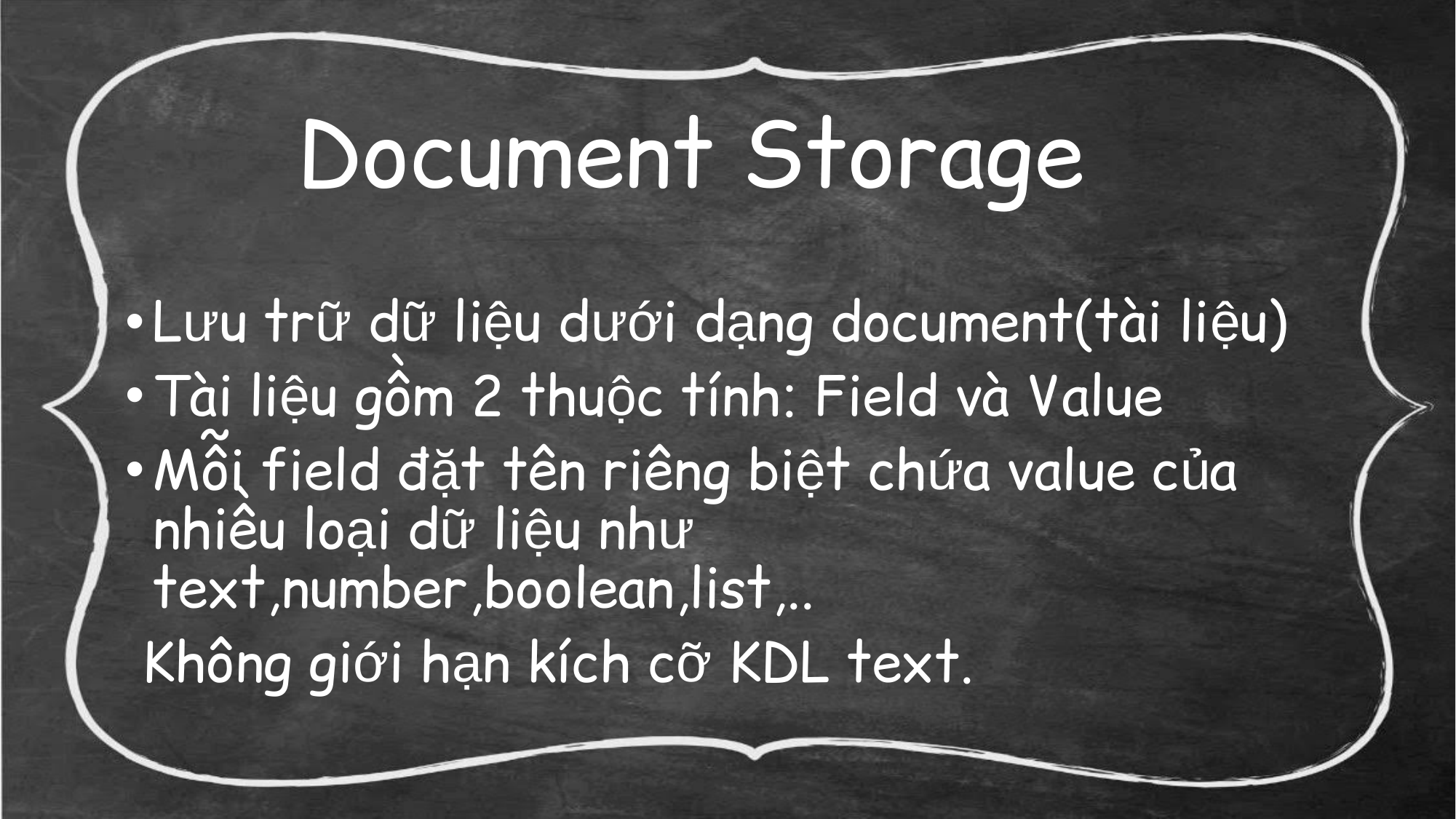

# Document Storage
Lưu trữ dữ liệu dưới dạng document(tài liệu)
Tài liệu gồm 2 thuộc tính: Field và Value
Mỗi field đặt tên riêng biệt chứa value của nhiều loại dữ liệu như text,number,boolean,list,..
 Không giới hạn kích cỡ KDL text.